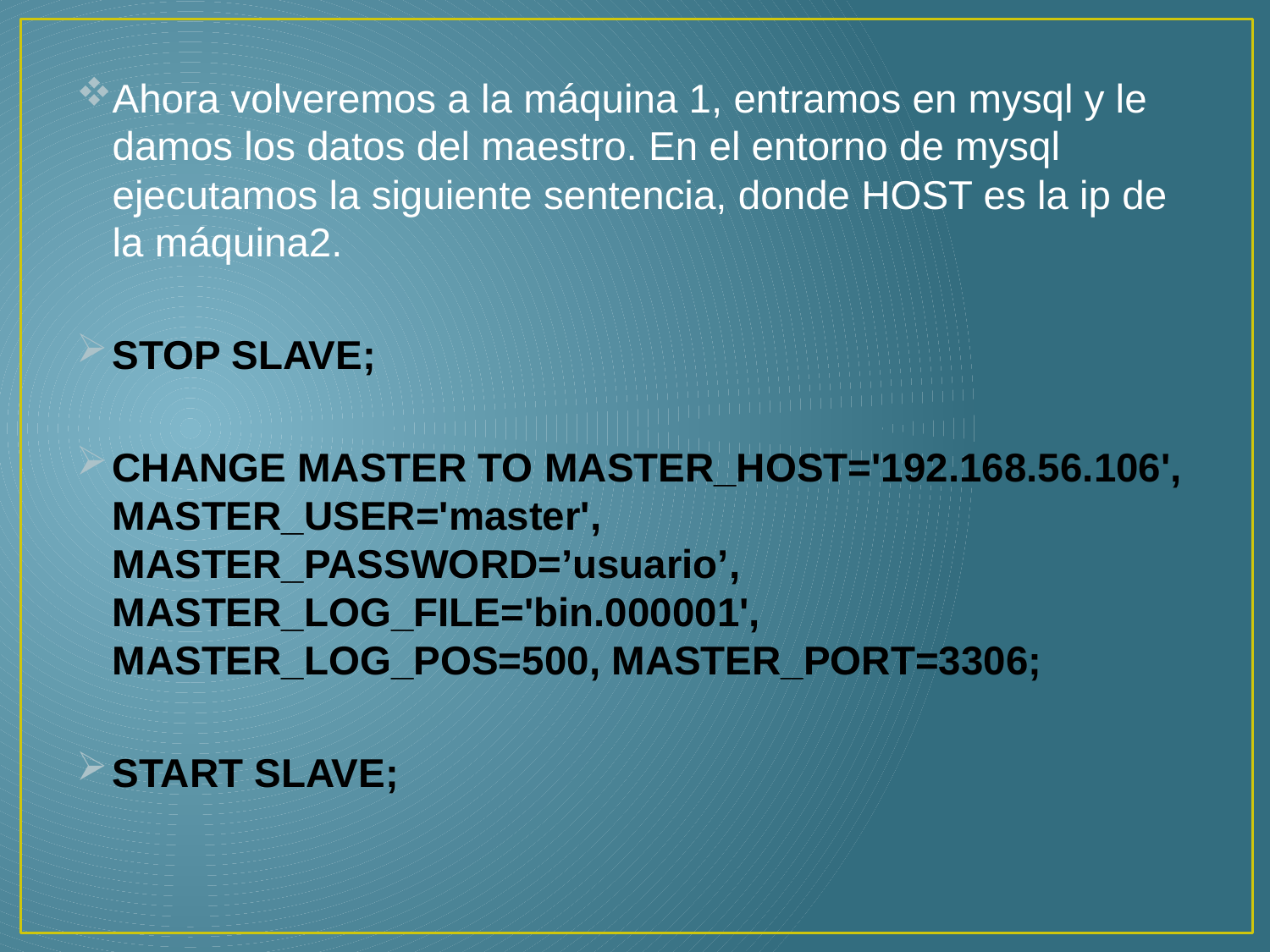

Ahora volveremos a la máquina 1, entramos en mysql y le damos los datos del maestro. En el entorno de mysql ejecutamos la siguiente sentencia, donde HOST es la ip de la máquina2.

STOP SLAVE;

CHANGE MASTER TO MASTER_HOST='192.168.56.106', MASTER_USER='master', MASTER_PASSWORD=’usuario’, MASTER_LOG_FILE='bin.000001', MASTER_LOG_POS=500, MASTER_PORT=3306;

START SLAVE;